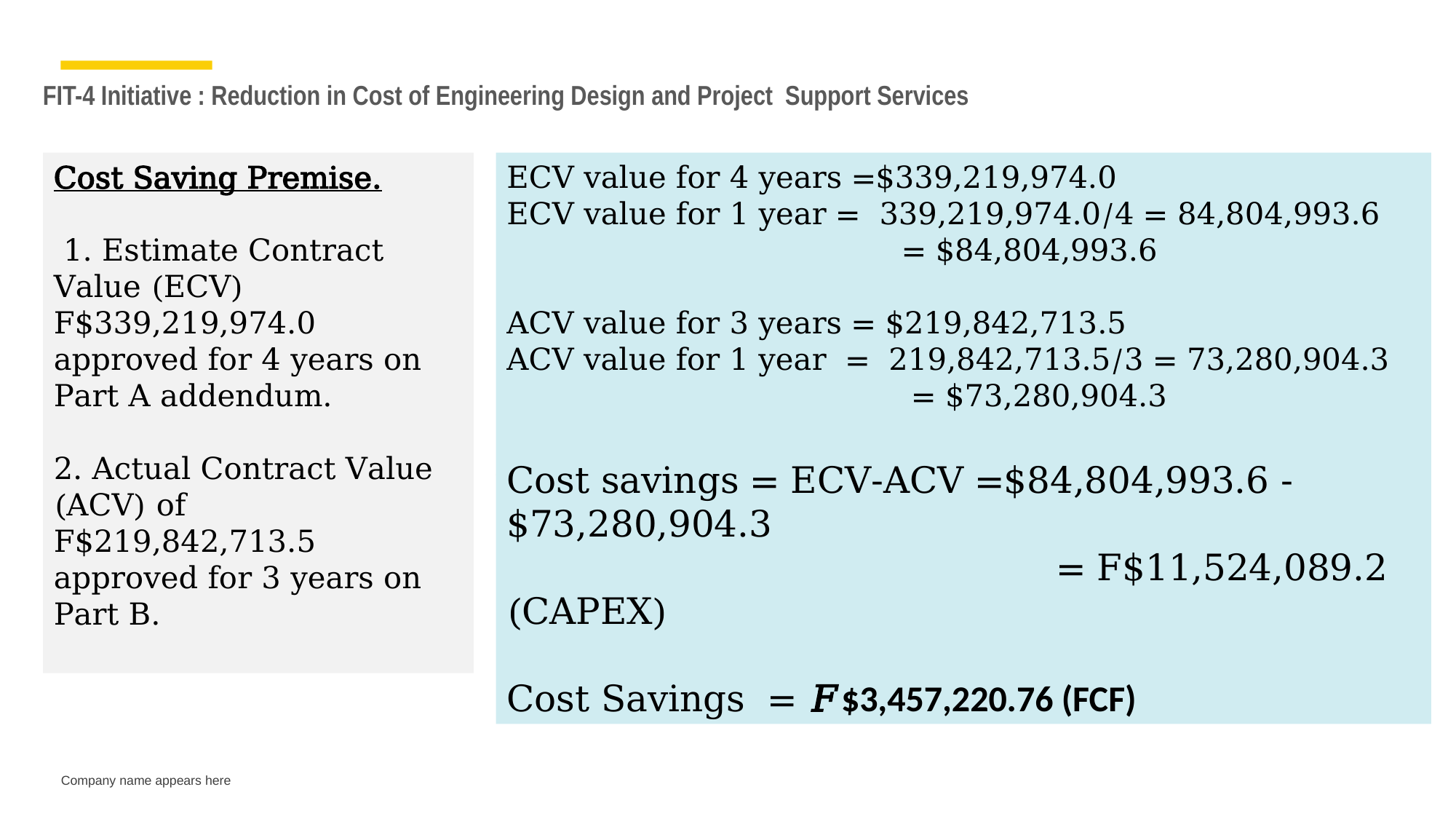

FIT-4 Initiative : Reduction in Cost of Engineering Design and Project  Support Services

Cost Saving Premise.

 1. Estimate Contract Value (ECV) F$339,219,974.0 approved for 4 years on Part A addendum.

2. Actual Contract Value (ACV) of  F$219,842,713.5 approved for 3 years on Part B.

ECV value for 4 years =$339,219,974.0
ECV value for 1 year =  339,219,974.0/4 = 84,804,993.6
                                         = $84,804,993.6

ACV value for 3 years = $219,842,713.5
ACV value for 1 year  =  219,842,713.5/3 = 73,280,904.3
                                          = $73,280,904.3

Cost savings = ECV-ACV =$84,804,993.6 -$73,280,904.3
                                                = F$11,524,089.2 (CAPEX)

Cost Savings  = 𝐹$3,457,220.76 (FCF)